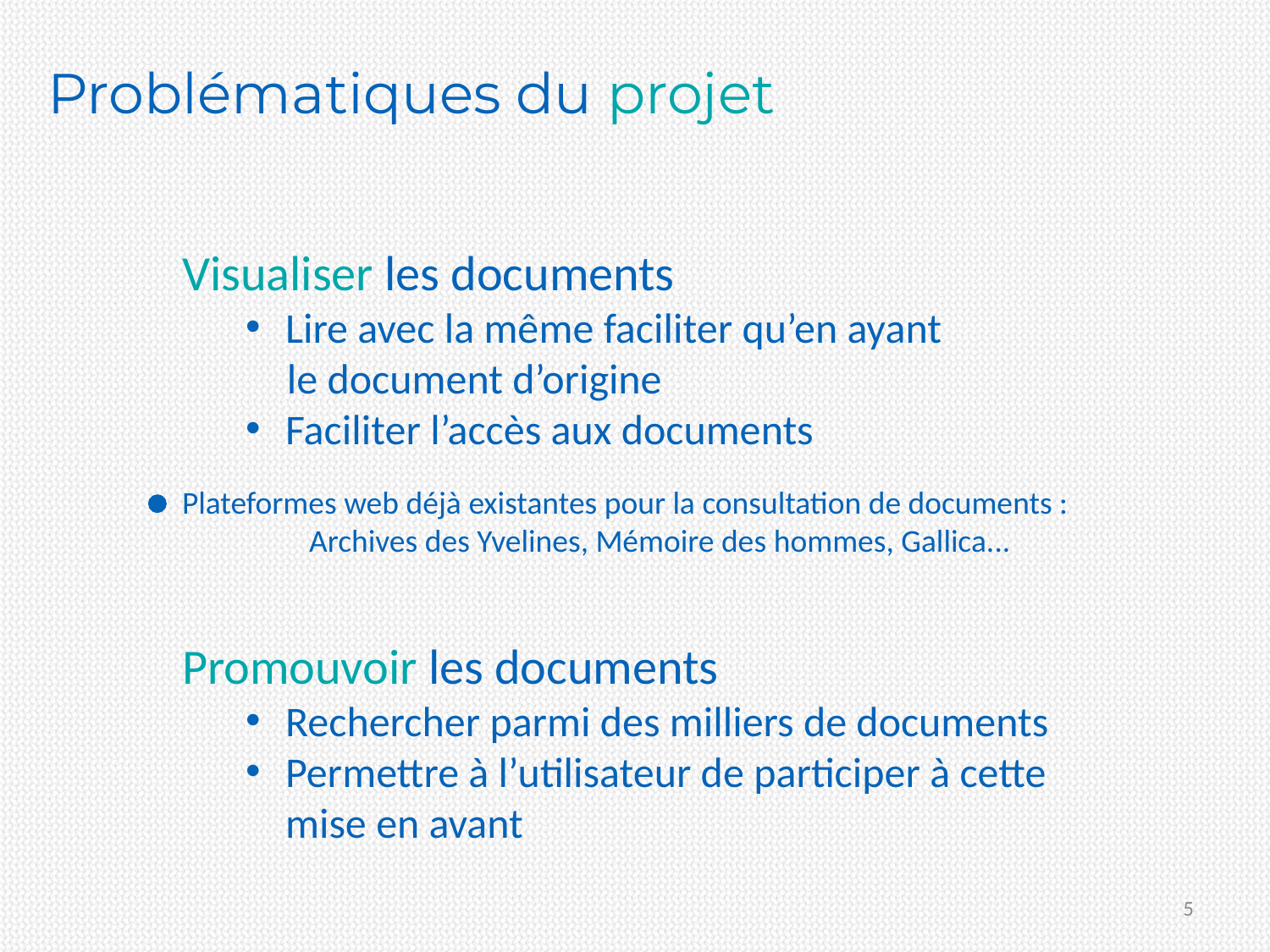

# Problématiques du projet

Visualiser les documents
Lire avec la même faciliter qu’en ayant
           le document d’origine
Faciliter l’accès aux documents
Plateformes web déjà existantes pour la consultation de documents :
	Archives des Yvelines, Mémoire des hommes, Gallica...

Promouvoir les documents
Rechercher parmi des milliers de documents
Permettre à l’utilisateur de participer à cette mise en avant
5